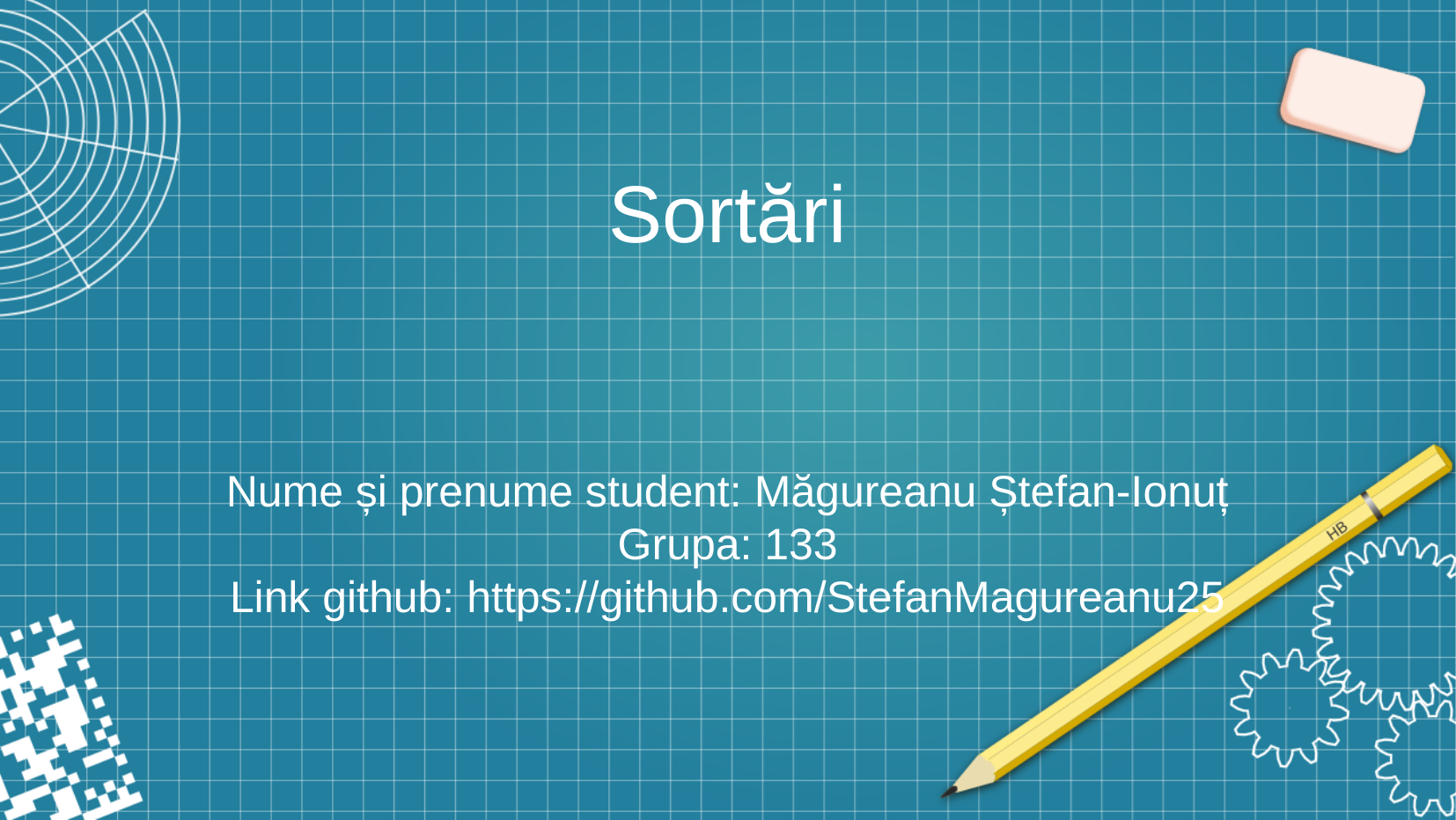

# Sortări
Nume și prenume student: Măgureanu Ștefan-Ionuț
Grupa: 133
Link github: https://github.com/StefanMagureanu25